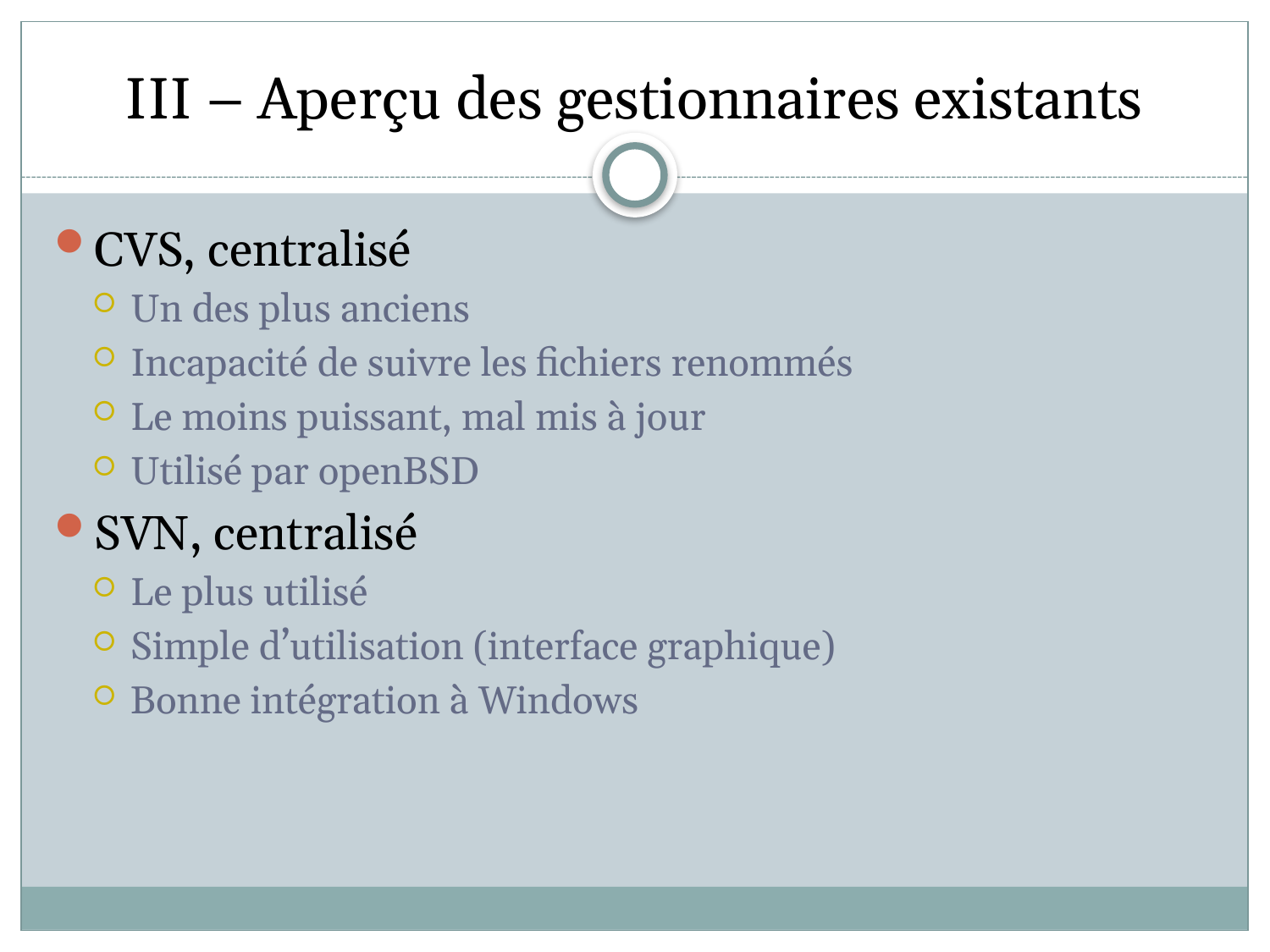

# III – Aperçu des gestionnaires existants
CVS, centralisé
Un des plus anciens
Incapacité de suivre les fichiers renommés
Le moins puissant, mal mis à jour
Utilisé par openBSD
SVN, centralisé
Le plus utilisé
Simple d’utilisation (interface graphique)
Bonne intégration à Windows